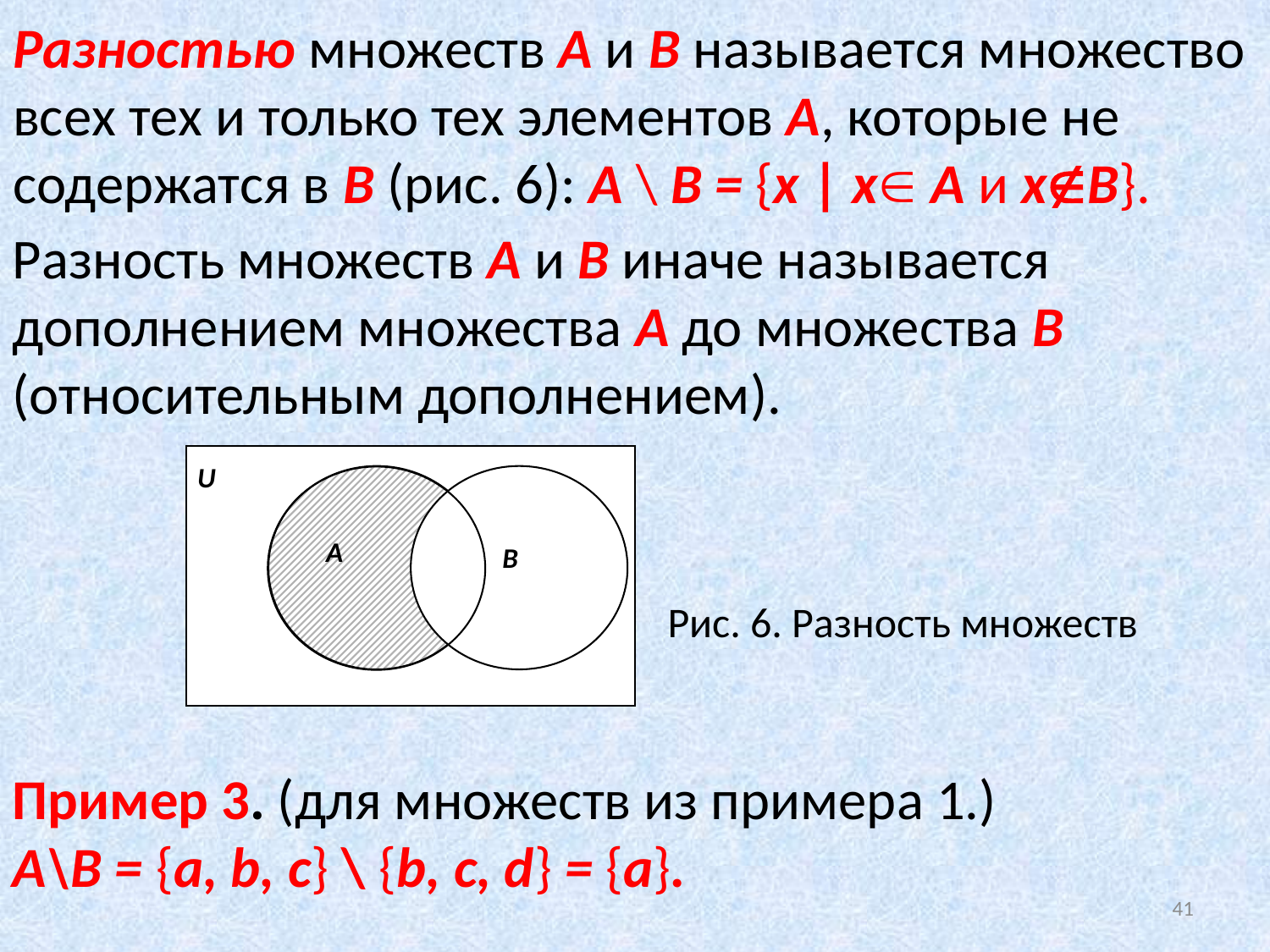

# Разностью множеств А и В называется множество всех тех и только тех элементов А, которые не содержатся в В (рис. 6): A \ B = {x | x∈ A и x∉B}.
Разность множеств А и В иначе называется дополнением множества А до множества В (относительным дополнением).

U

A
B

Рис. 6. Разность множеств
Пример 3. (для множеств из примера 1.)
А\В = {а, b, c} \ {b, c, d} = {a}.
41